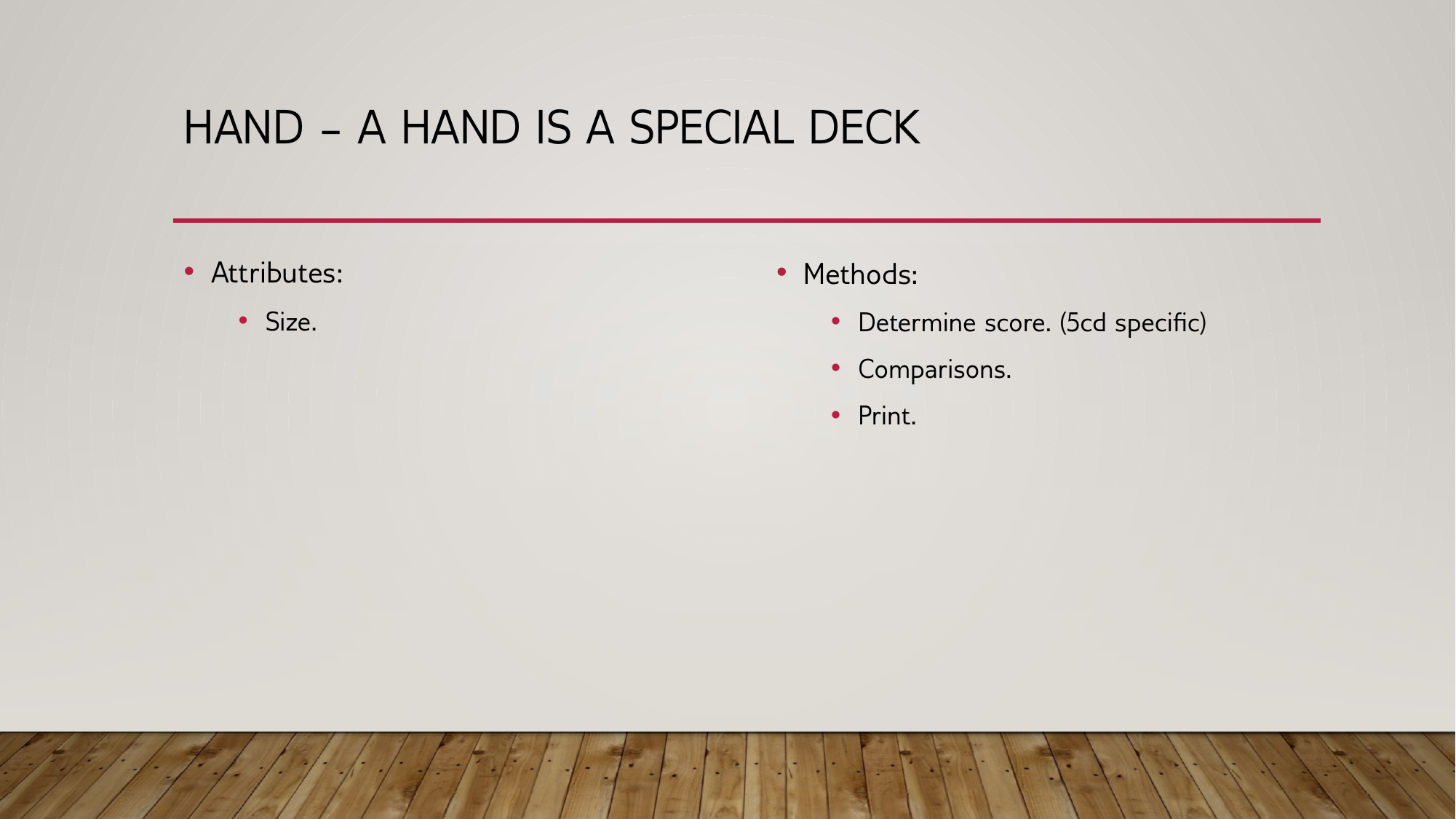

# Hand – a hand is a Special Deck
Attributes:
Size.
Methods:
Determine score. (5cd specific)
Comparisons.
Print.